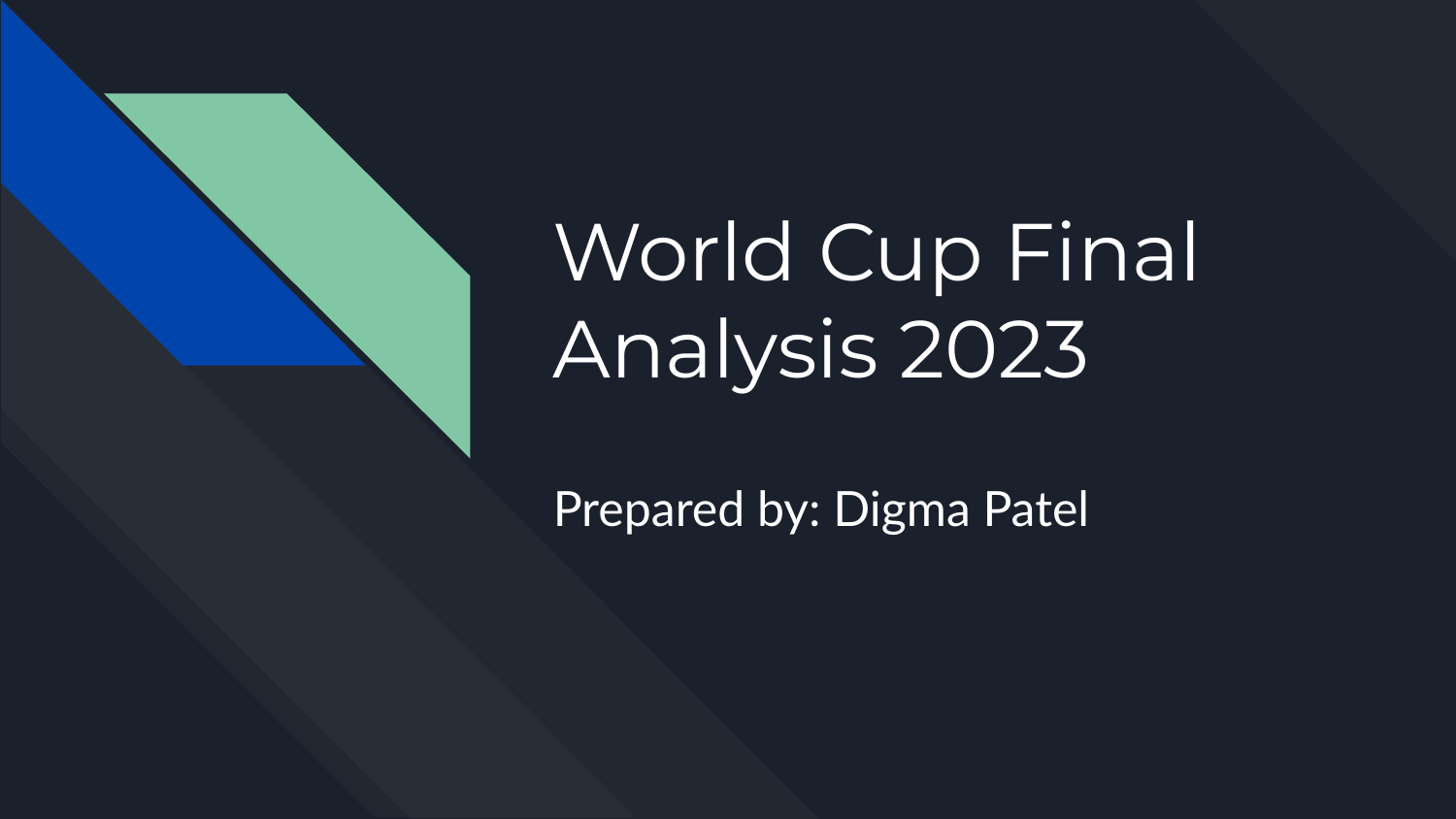

# World Cup Final Analysis 2023
Prepared by: Digma Patel